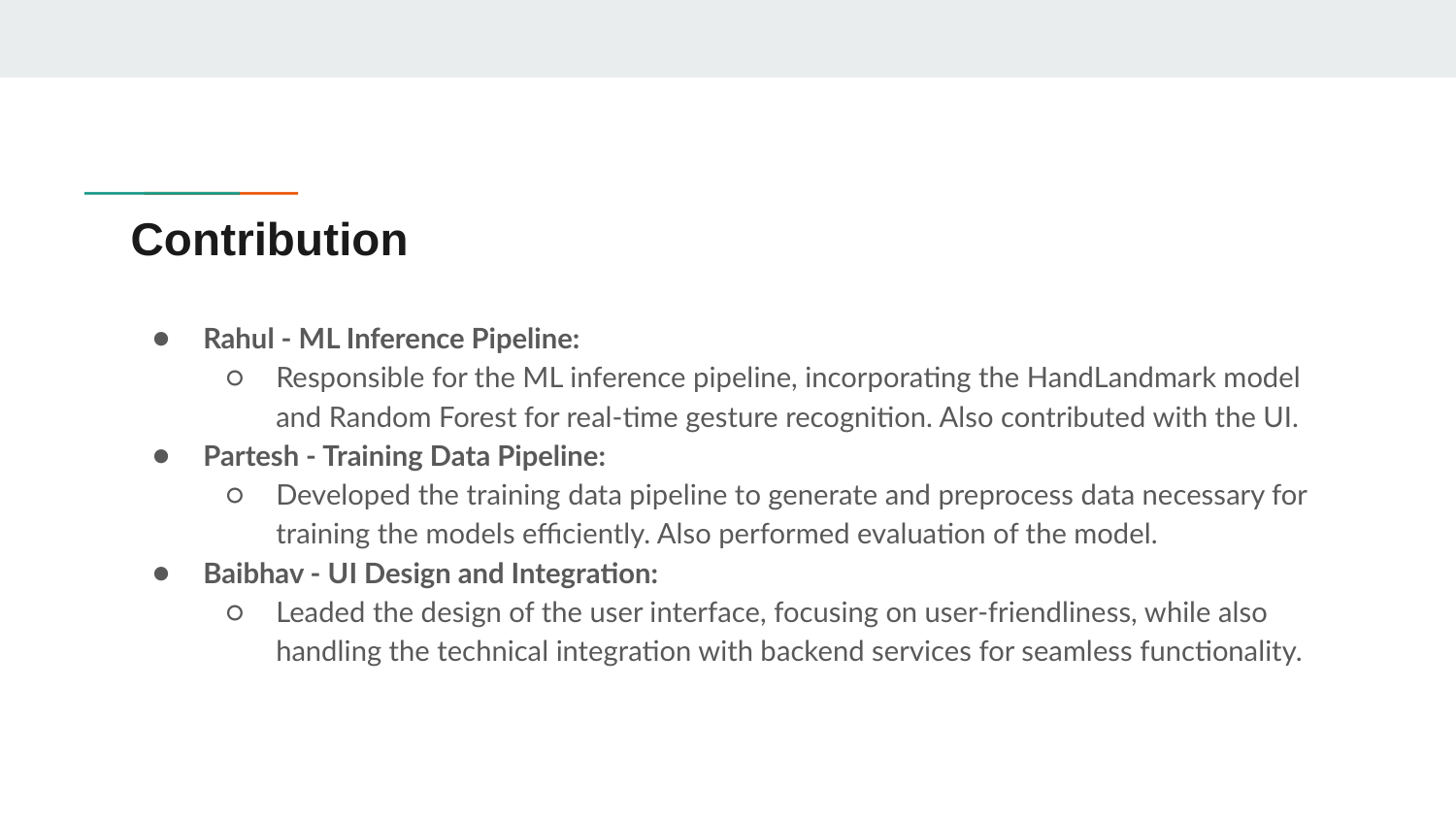

# Contribution
Rahul - ML Inference Pipeline:
Responsible for the ML inference pipeline, incorporating the HandLandmark model and Random Forest for real-time gesture recognition. Also contributed with the UI.
Partesh - Training Data Pipeline:
Developed the training data pipeline to generate and preprocess data necessary for training the models efficiently. Also performed evaluation of the model.
Baibhav - UI Design and Integration:
Leaded the design of the user interface, focusing on user-friendliness, while also handling the technical integration with backend services for seamless functionality.